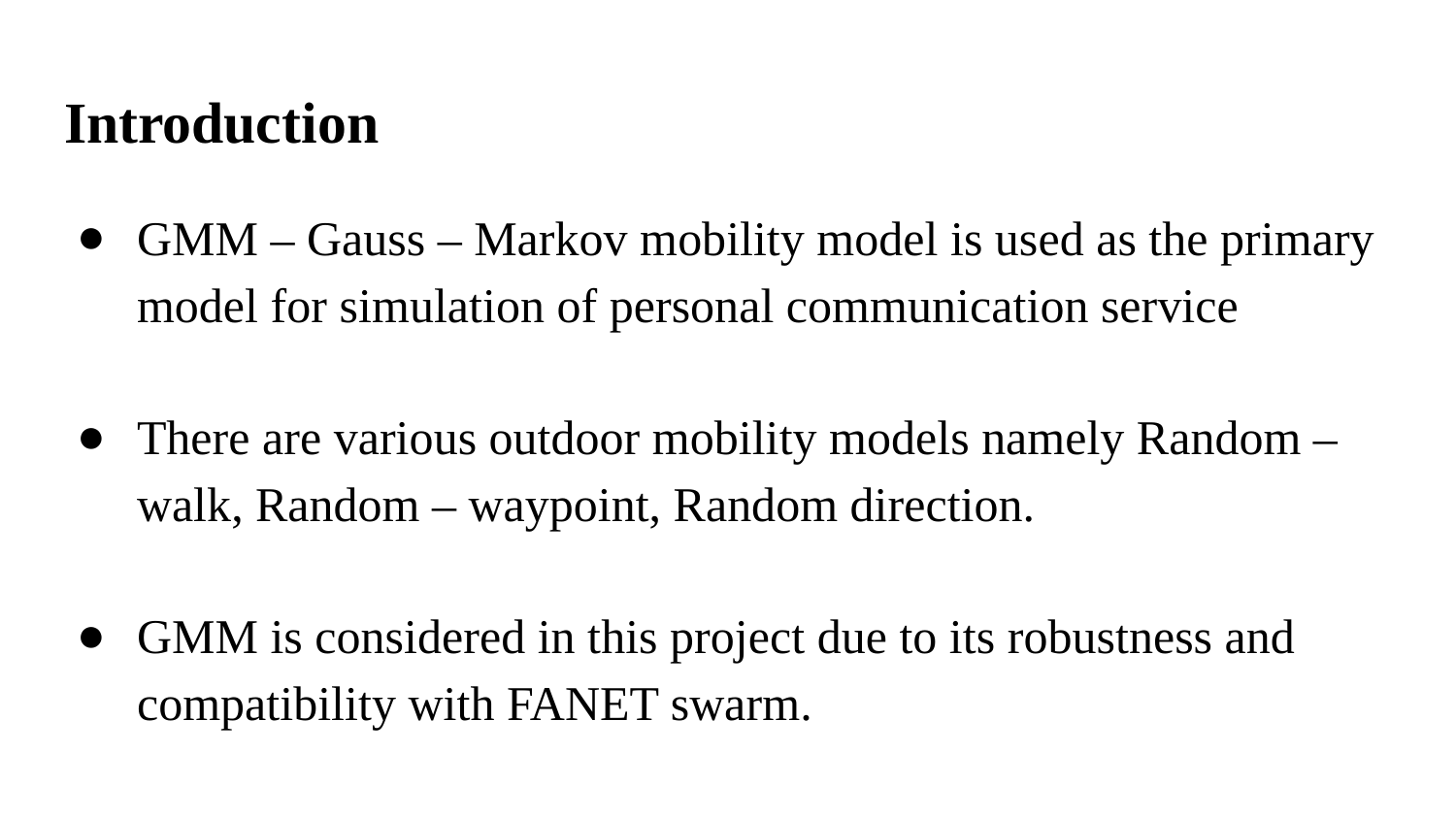

# Introduction

GMM – Gauss – Markov mobility model is used as the primary model for simulation of personal communication service

There are various outdoor mobility models namely Random – walk, Random – waypoint, Random direction.

GMM is considered in this project due to its robustness and compatibility with FANET swarm.